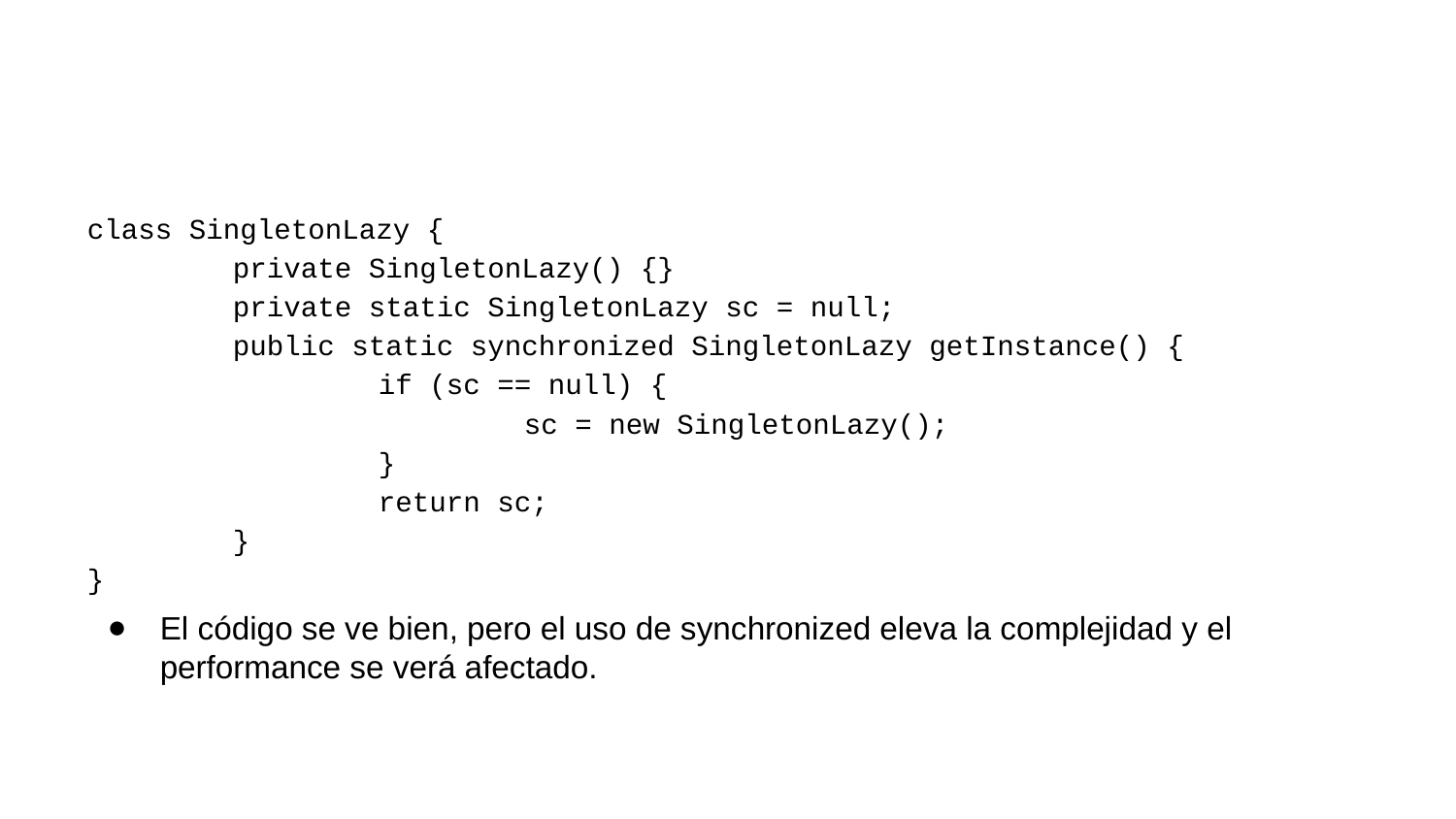

class SingletonLazy {
	private SingletonLazy() {}
	private static SingletonLazy sc = null;
	public static synchronized SingletonLazy getInstance() {
		if (sc == null) {
			sc = new SingletonLazy();
		}
		return sc;
	}
}
El código se ve bien, pero el uso de synchronized eleva la complejidad y el performance se verá afectado.